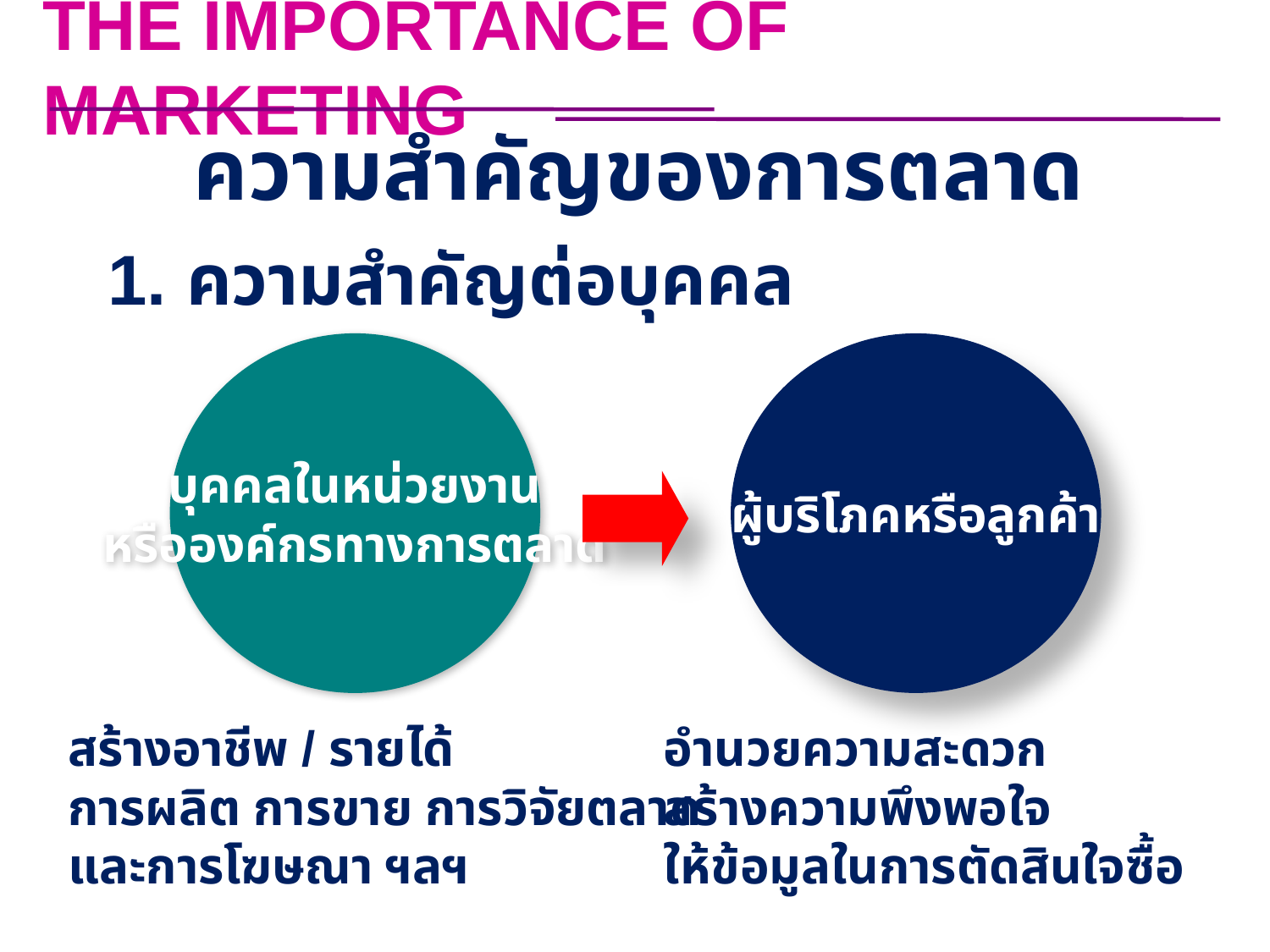

THE IMPORTANCE OF MARKETING
# ความสำคัญของการตลาด
1. ความสำคัญต่อบุคคล
บุคคลในหน่วยงาน
หรือองค์กรทางการตลาด
ผู้บริโภคหรือลูกค้า

สร้างอาชีพ / รายได้
การผลิต การขาย การวิจัยตลาด
และการโฆษณา ฯลฯ
อำนวยความสะดวก
สร้างความพึงพอใจ
ให้ข้อมูลในการตัดสินใจซื้อ